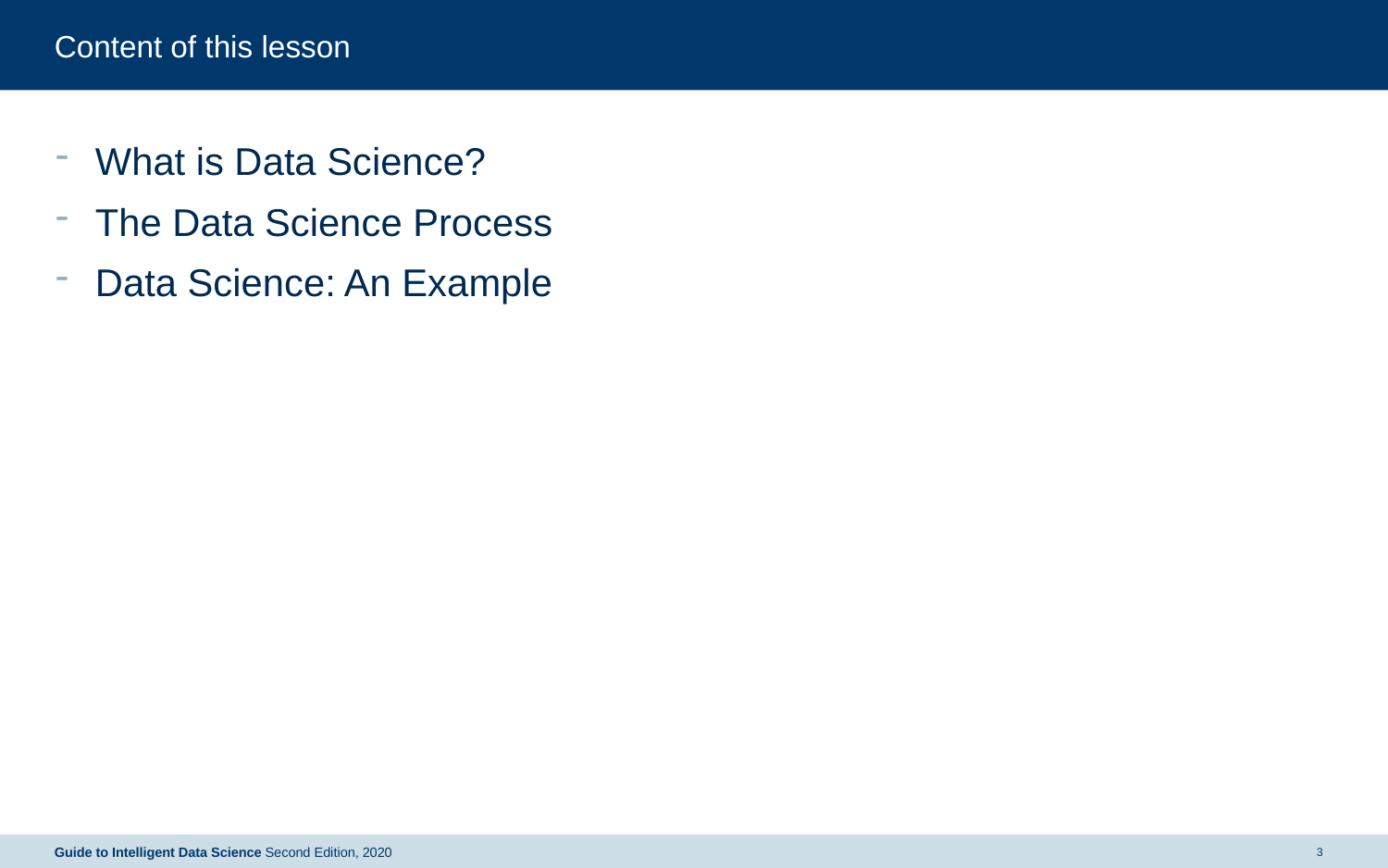

# Content of this lesson
What is Data Science?
The Data Science Process
Data Science: An Example
Guide to Intelligent Data Science Second Edition, 2020
3